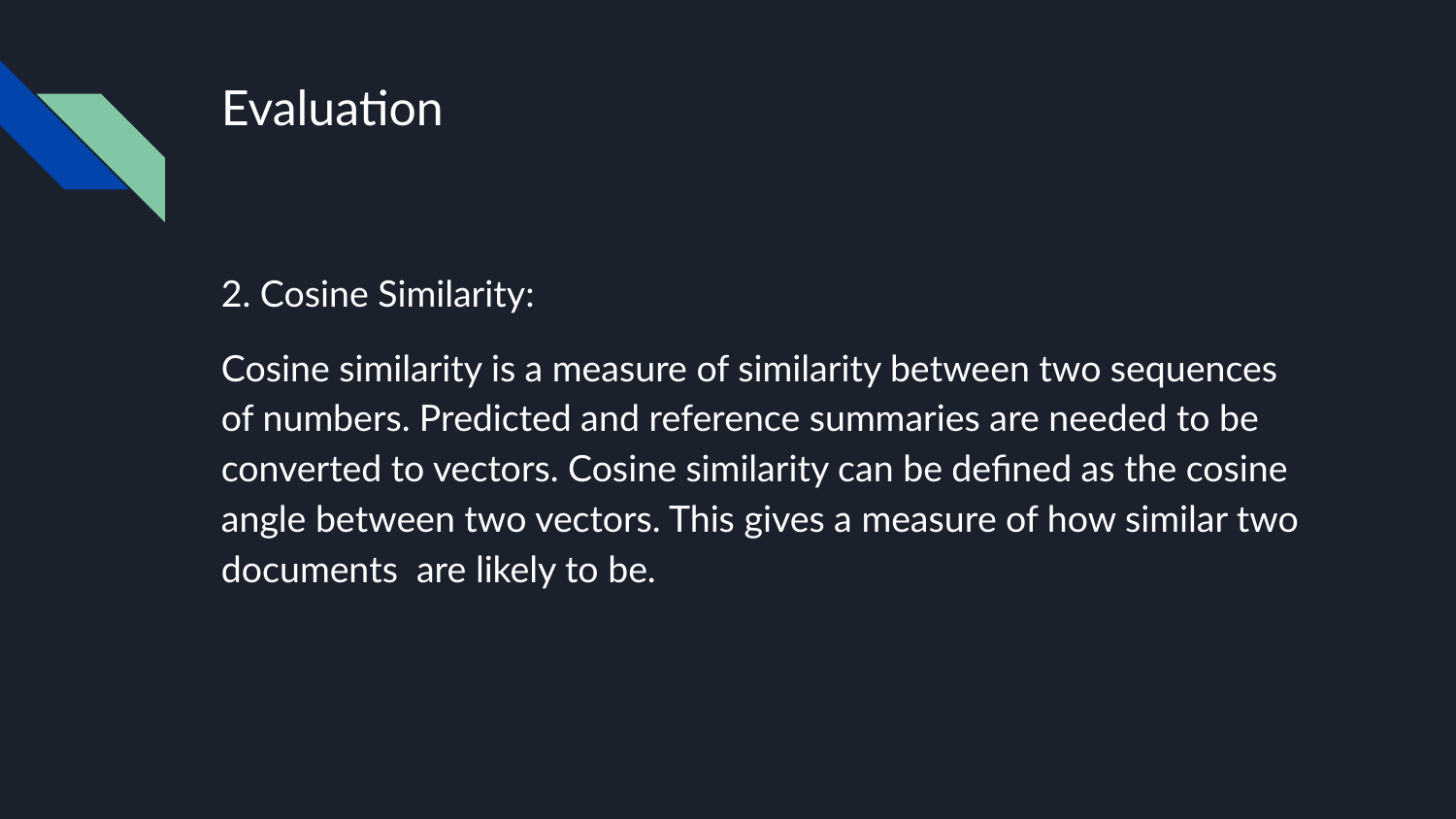

# Evaluation
2. Cosine Similarity:
Cosine similarity is a measure of similarity between two sequences of numbers. Predicted and reference summaries are needed to be converted to vectors. Cosine similarity can be defined as the cosine angle between two vectors. This gives a measure of how similar two documents  are likely to be.